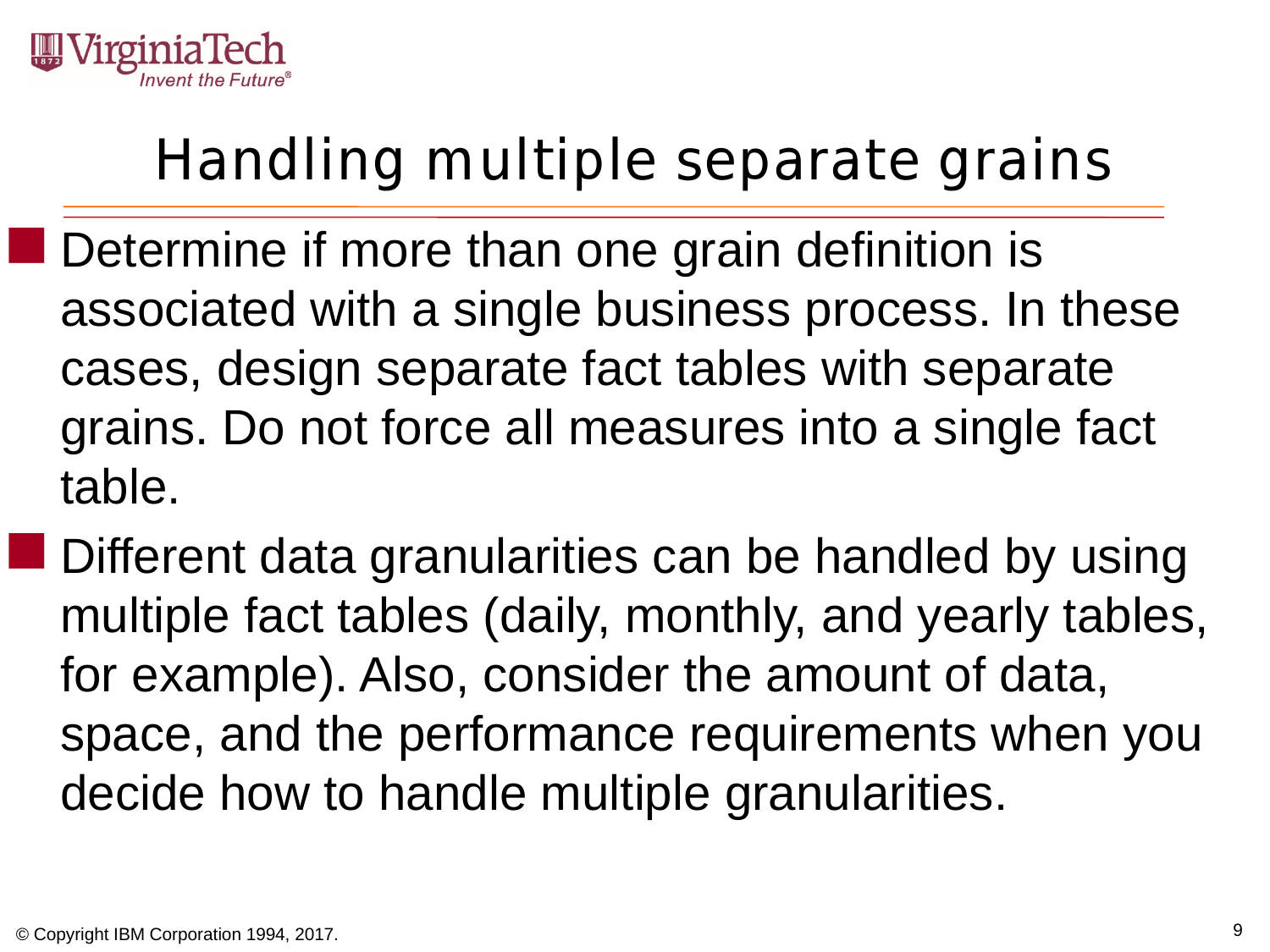

# Handling multiple separate grains
Determine if more than one grain definition is associated with a single business process. In these cases, design separate fact tables with separate grains. Do not force all measures into a single fact table.
Different data granularities can be handled by using multiple fact tables (daily, monthly, and yearly tables, for example). Also, consider the amount of data, space, and the performance requirements when you decide how to handle multiple granularities.
9
© Copyright IBM Corporation 1994, 2017.